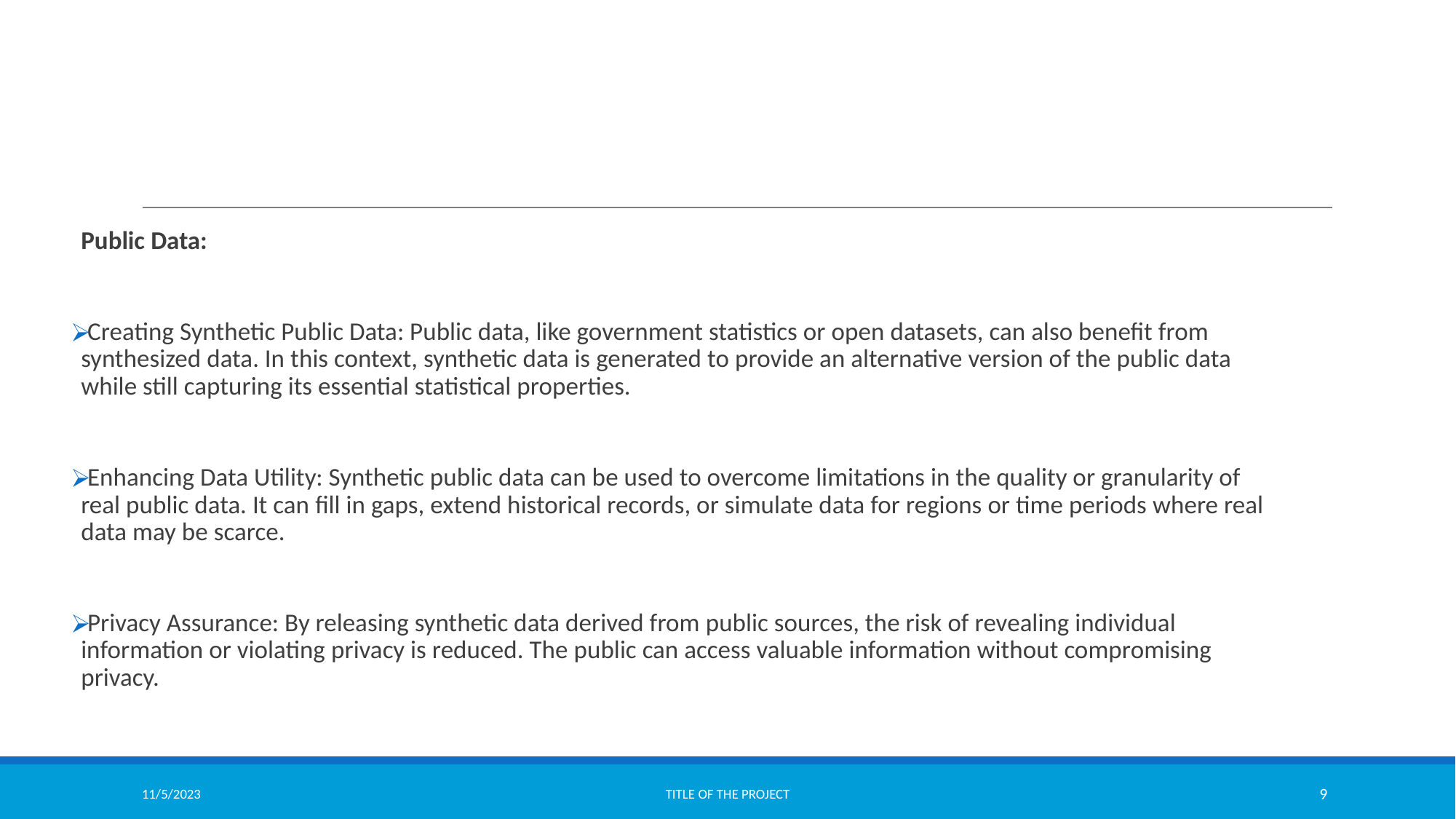

Public Data:

Creating Synthetic Public Data: Public data, like government statistics or open datasets, can also benefit from synthesized data. In this context, synthetic data is generated to provide an alternative version of the public data while still capturing its essential statistical properties.

Enhancing Data Utility: Synthetic public data can be used to overcome limitations in the quality or granularity of real public data. It can fill in gaps, extend historical records, or simulate data for regions or time periods where real data may be scarce.

Privacy Assurance: By releasing synthetic data derived from public sources, the risk of revealing individual information or violating privacy is reduced. The public can access valuable information without compromising privacy.
11/5/2023
TITLE OF THE PROJECT
9